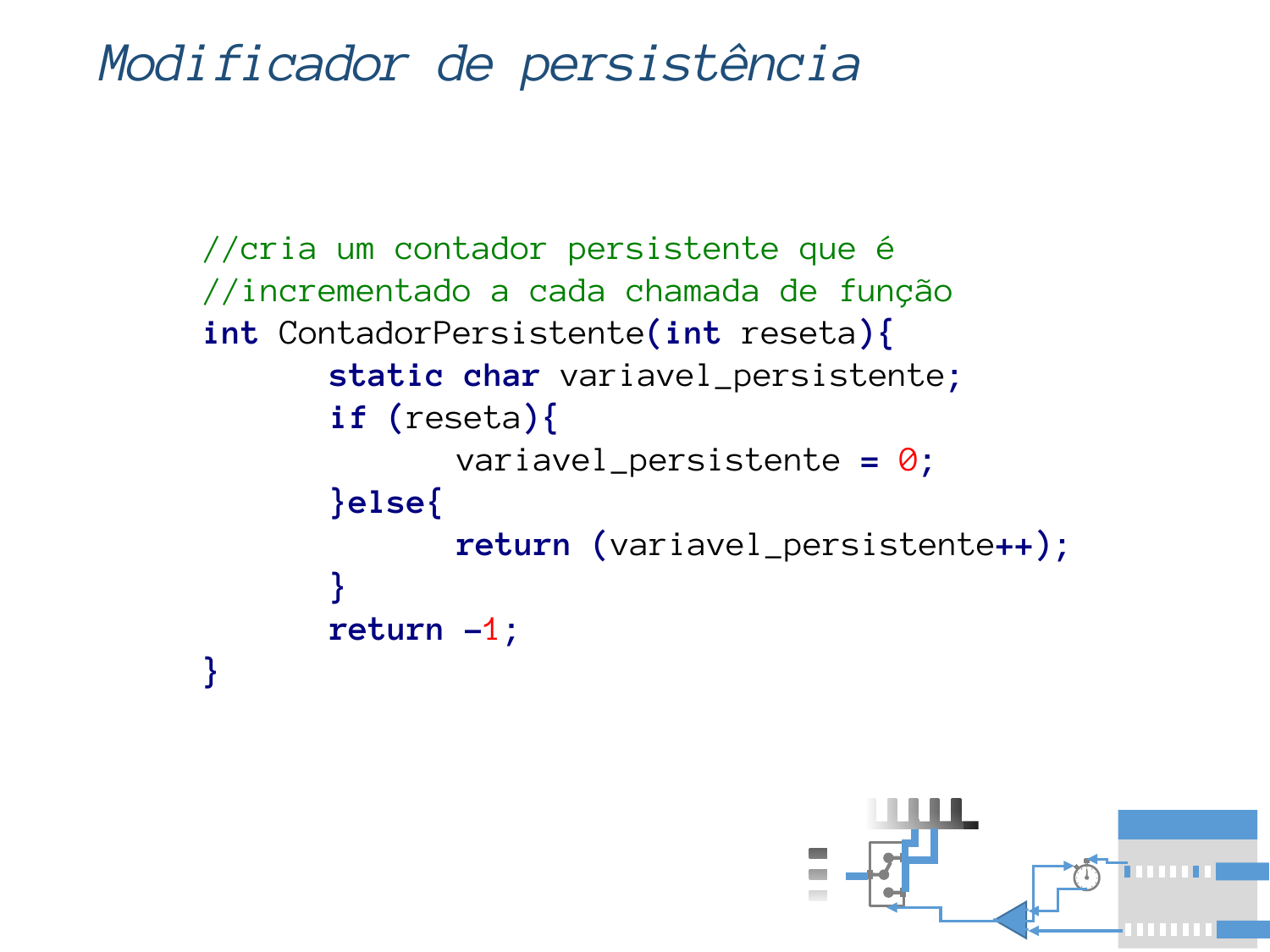

# Modificador de persistência
//cria um contador persistente que é
//incrementado a cada chamada de função
int ContadorPersistente(int reseta){
	static char variavel_persistente;
	if (reseta){
		variavel_persistente = 0;
	}else{
		return (variavel_persistente++);
	}
	return -1;
}